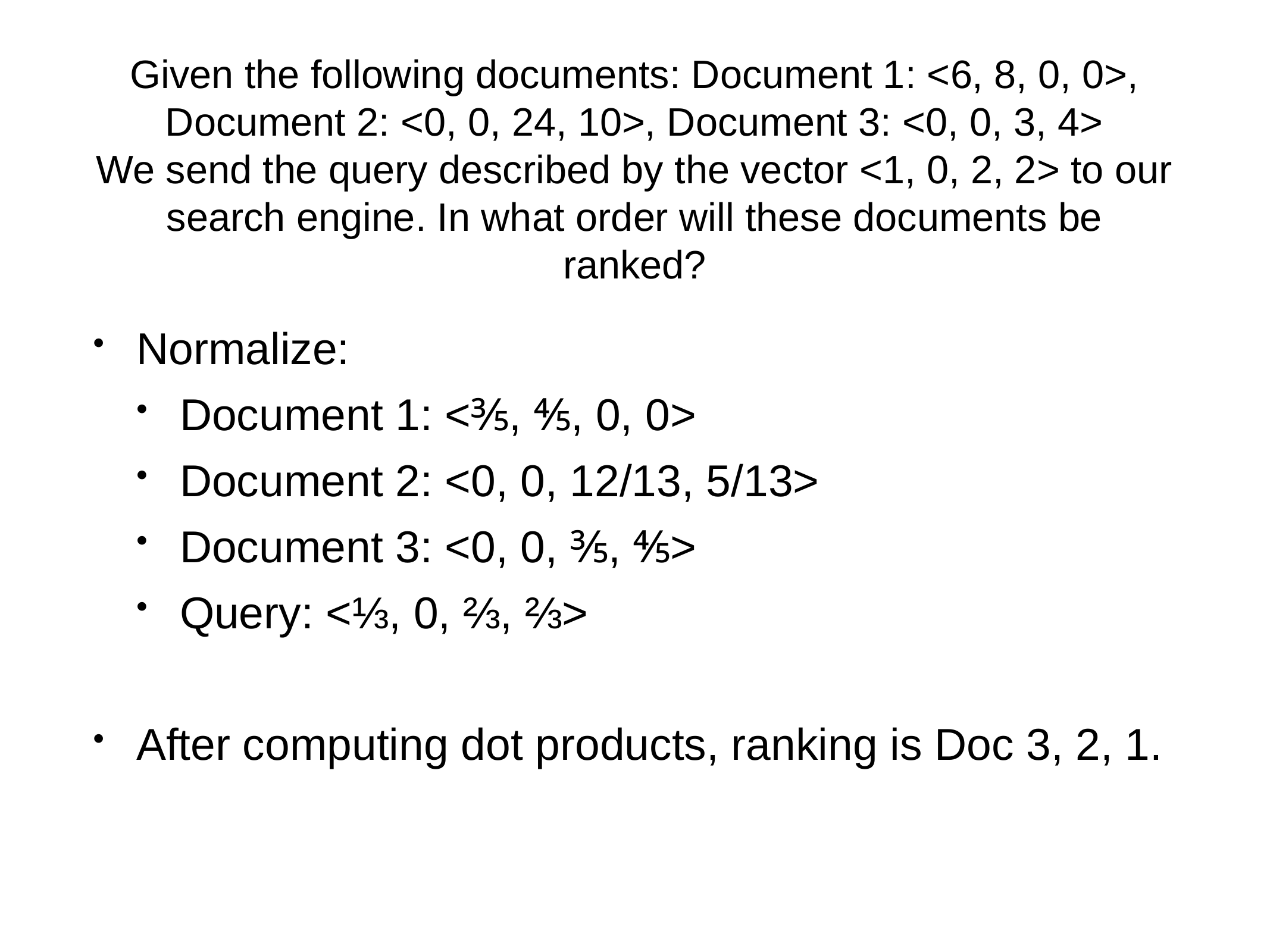

# Given the following documents: Document 1: <6, 8, 0, 0>, Document 2: <0, 0, 24, 10>, Document 3: <0, 0, 3, 4>
We send the query described by the vector <1, 0, 2, 2> to our search engine. In what order will these documents be ranked?

Normalize:
Document 1: <⅗, ⅘, 0, 0>
Document 2: <0, 0, 12/13, 5/13>
Document 3: <0, 0, ⅗, ⅘>
Query: <⅓, 0, ⅔, ⅔>

After computing dot products, ranking is Doc 3, 2, 1.